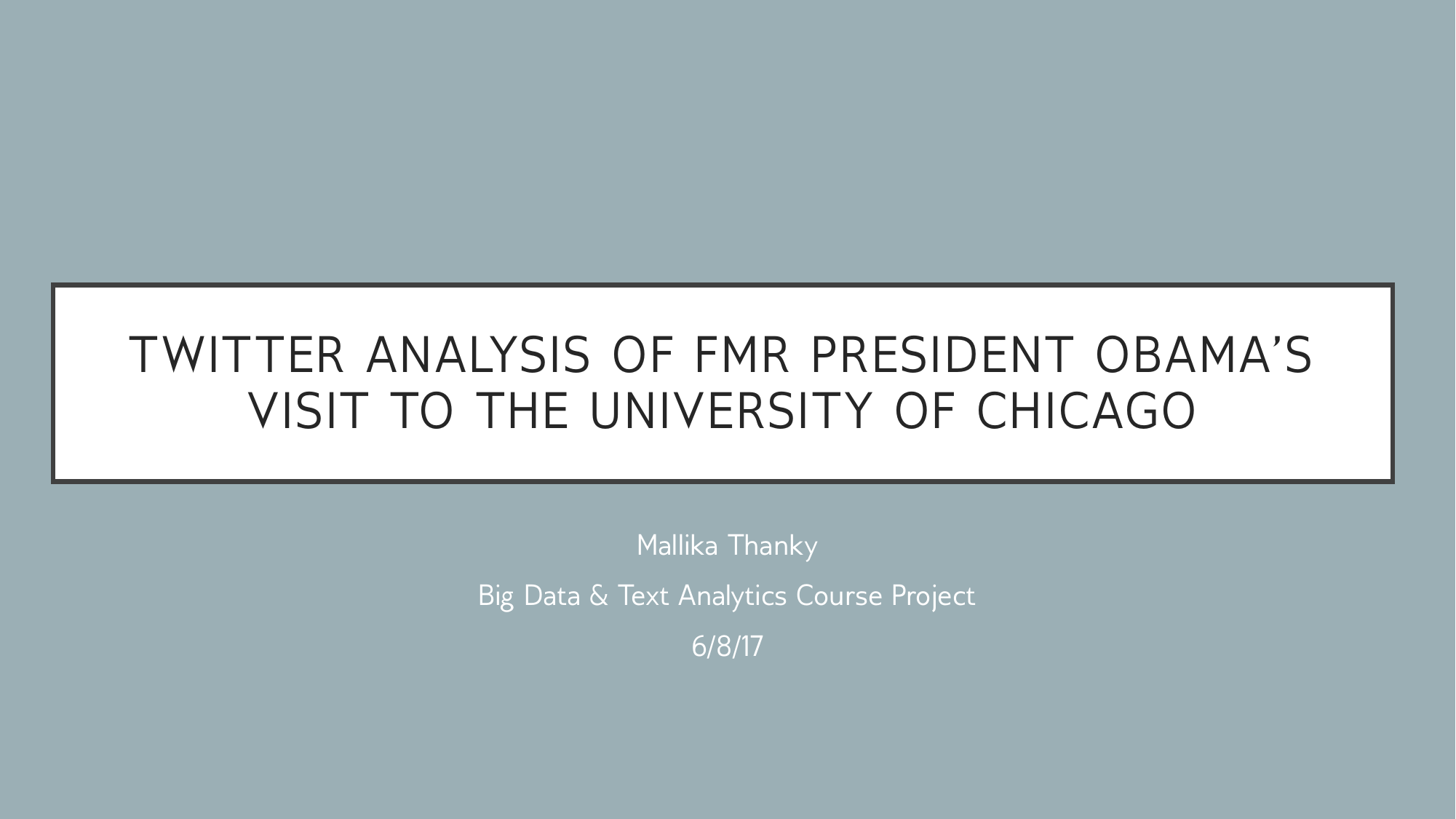

# Twitter analysis of fMr president Obama’s visit to the uNIversity of chicago
Mallika Thanky
Big Data & Text Analytics Course Project
6/8/17